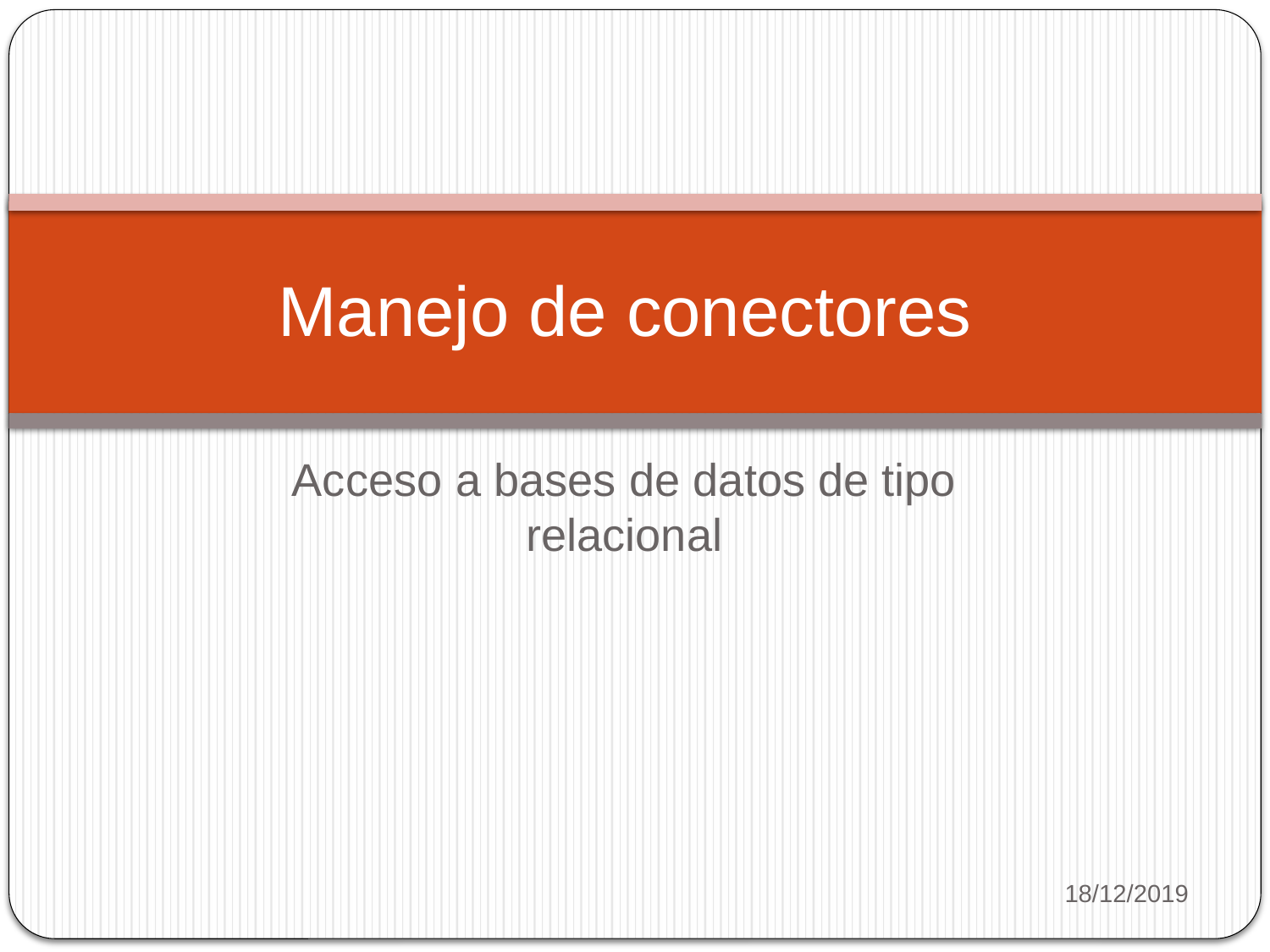

# Manejo de conectores
Acceso a bases de datos de tipo relacional
18/12/2019